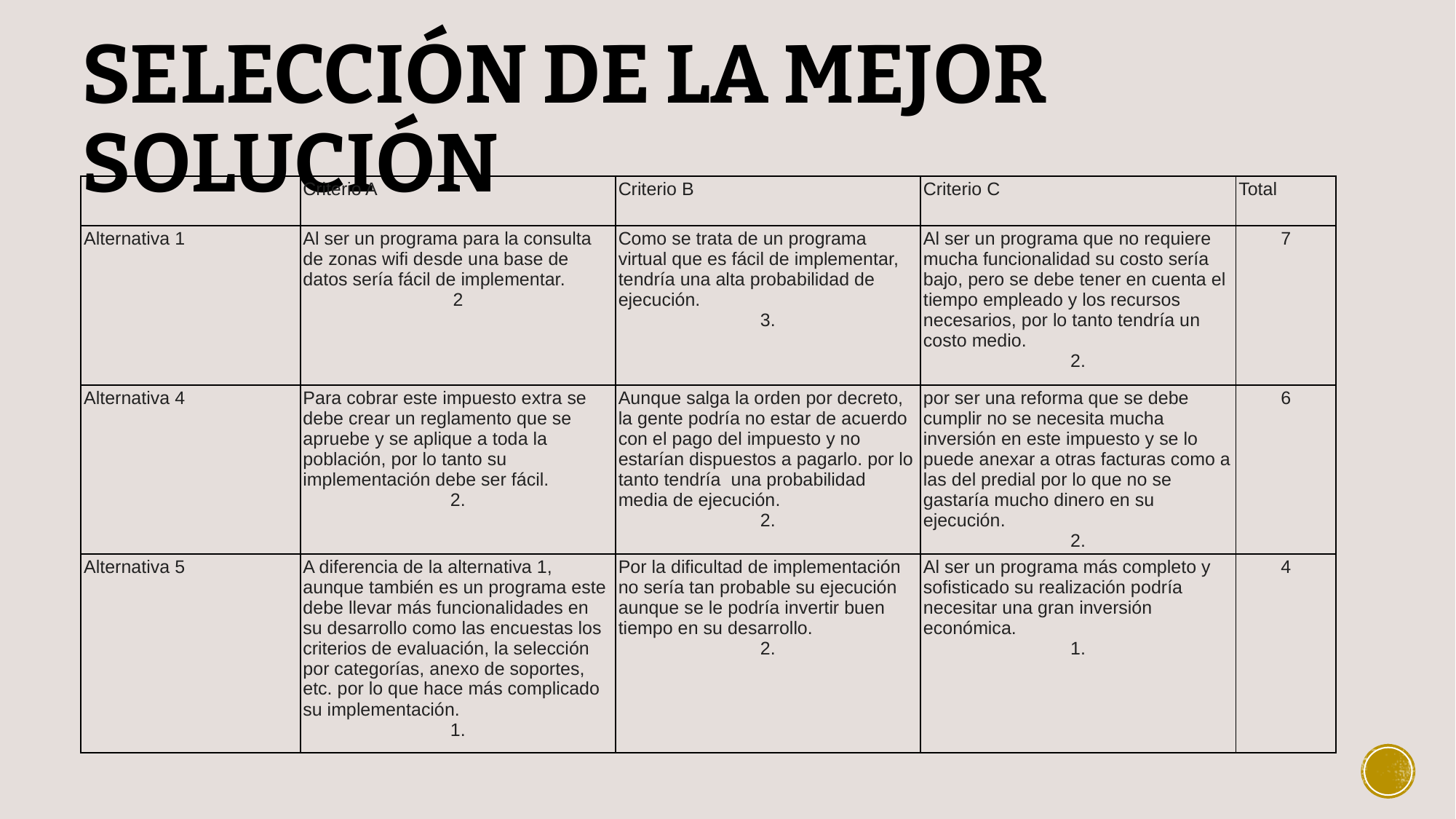

Evaluando los algoritmos bajo los anteriores criterios obtenemos la siguiente tabla de calificaciones:

# selección de la mejor solución
|  | Criterio A | Criterio B | Criterio C | Total |
| --- | --- | --- | --- | --- |
| Alternativa 1 | Al ser un programa para la consulta de zonas wifi desde una base de datos sería fácil de implementar. 2 | Como se trata de un programa virtual que es fácil de implementar, tendría una alta probabilidad de ejecución. 3. | Al ser un programa que no requiere mucha funcionalidad su costo sería bajo, pero se debe tener en cuenta el tiempo empleado y los recursos necesarios, por lo tanto tendría un costo medio. 2. | 7 |
| Alternativa 4 | Para cobrar este impuesto extra se debe crear un reglamento que se apruebe y se aplique a toda la población, por lo tanto su implementación debe ser fácil. 2. | Aunque salga la orden por decreto, la gente podría no estar de acuerdo con el pago del impuesto y no estarían dispuestos a pagarlo. por lo tanto tendría  una probabilidad media de ejecución. 2. | por ser una reforma que se debe cumplir no se necesita mucha inversión en este impuesto y se lo puede anexar a otras facturas como a las del predial por lo que no se gastaría mucho dinero en su ejecución. 2. | 6 |
| Alternativa 5 | A diferencia de la alternativa 1, aunque también es un programa este debe llevar más funcionalidades en su desarrollo como las encuestas los criterios de evaluación, la selección por categorías, anexo de soportes, etc. por lo que hace más complicado su implementación. 1. | Por la dificultad de implementación no sería tan probable su ejecución aunque se le podría invertir buen tiempo en su desarrollo. 2. | Al ser un programa más completo y sofisticado su realización podría necesitar una gran inversión económica. 1. | 4 |